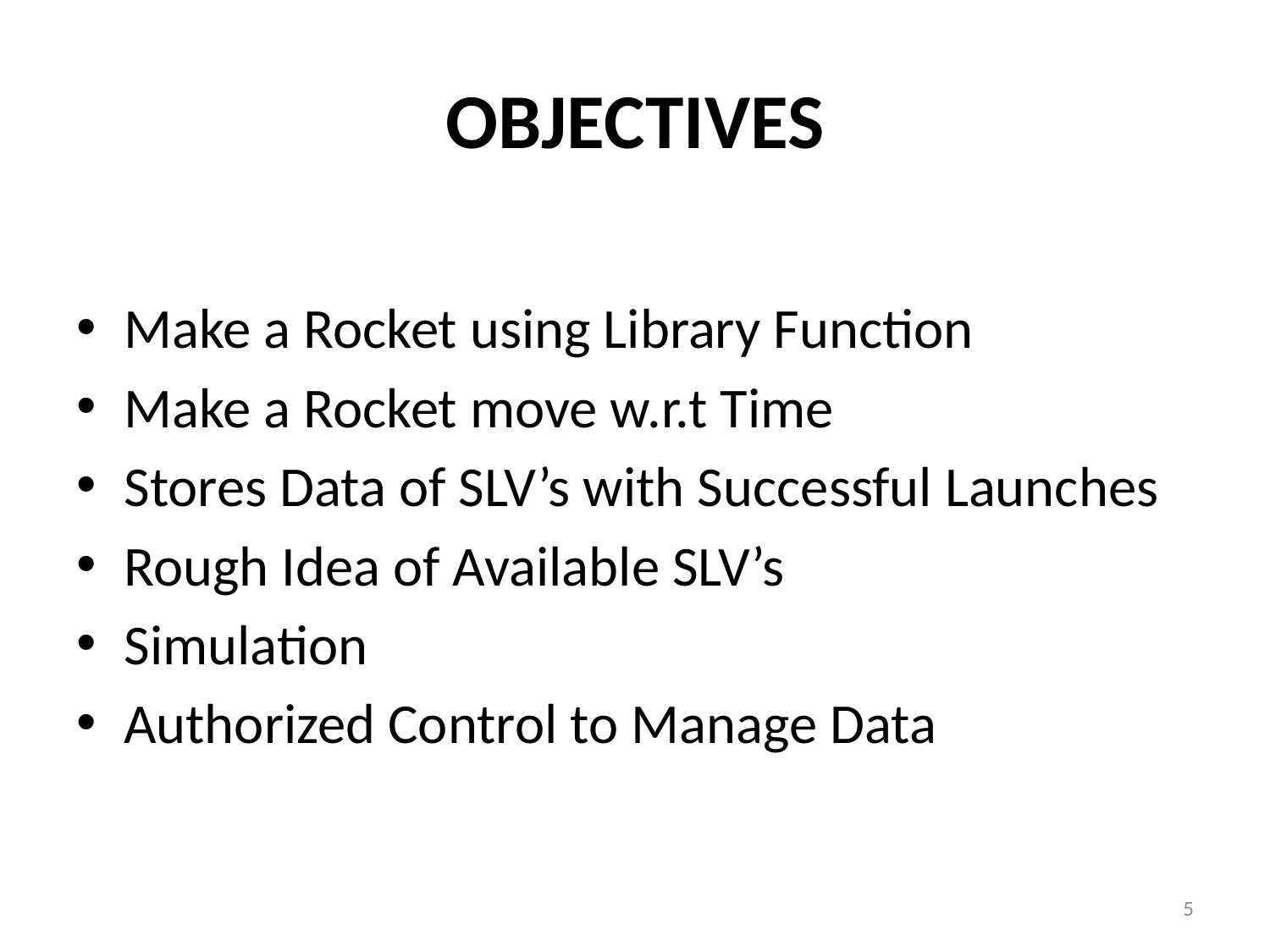

# objectives
Make a Rocket using Library Function
Make a Rocket move w.r.t Time
Stores Data of SLV’s with Successful Launches
Rough Idea of Available SLV’s
Simulation
Authorized Control to Manage Data

5